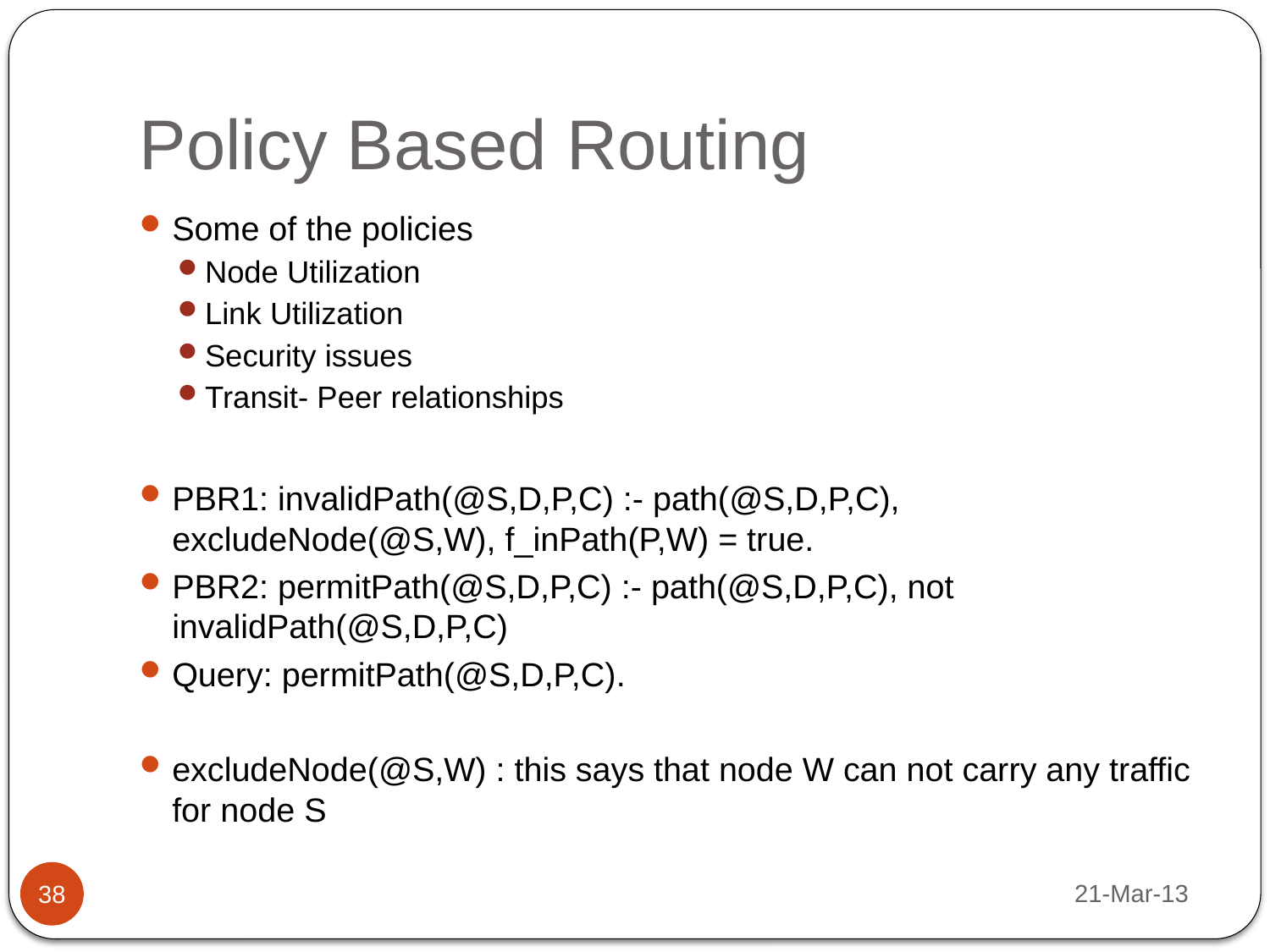

# Policy Based Routing
Some of the policies
Node Utilization
Link Utilization
Security issues
Transit- Peer relationships

PBR1: invalidPath(@S,D,P,C) :- path(@S,D,P,C),  	 	   	excludeNode(@S,W), f_inPath(P,W) = true.
PBR2: permitPath(@S,D,P,C) :- path(@S,D,P,C), not 	invalidPath(@S,D,P,C)
Query: permitPath(@S,D,P,C).

excludeNode(@S,W) : this says that node W can not carry any traffic for node S
21-Mar-13
38